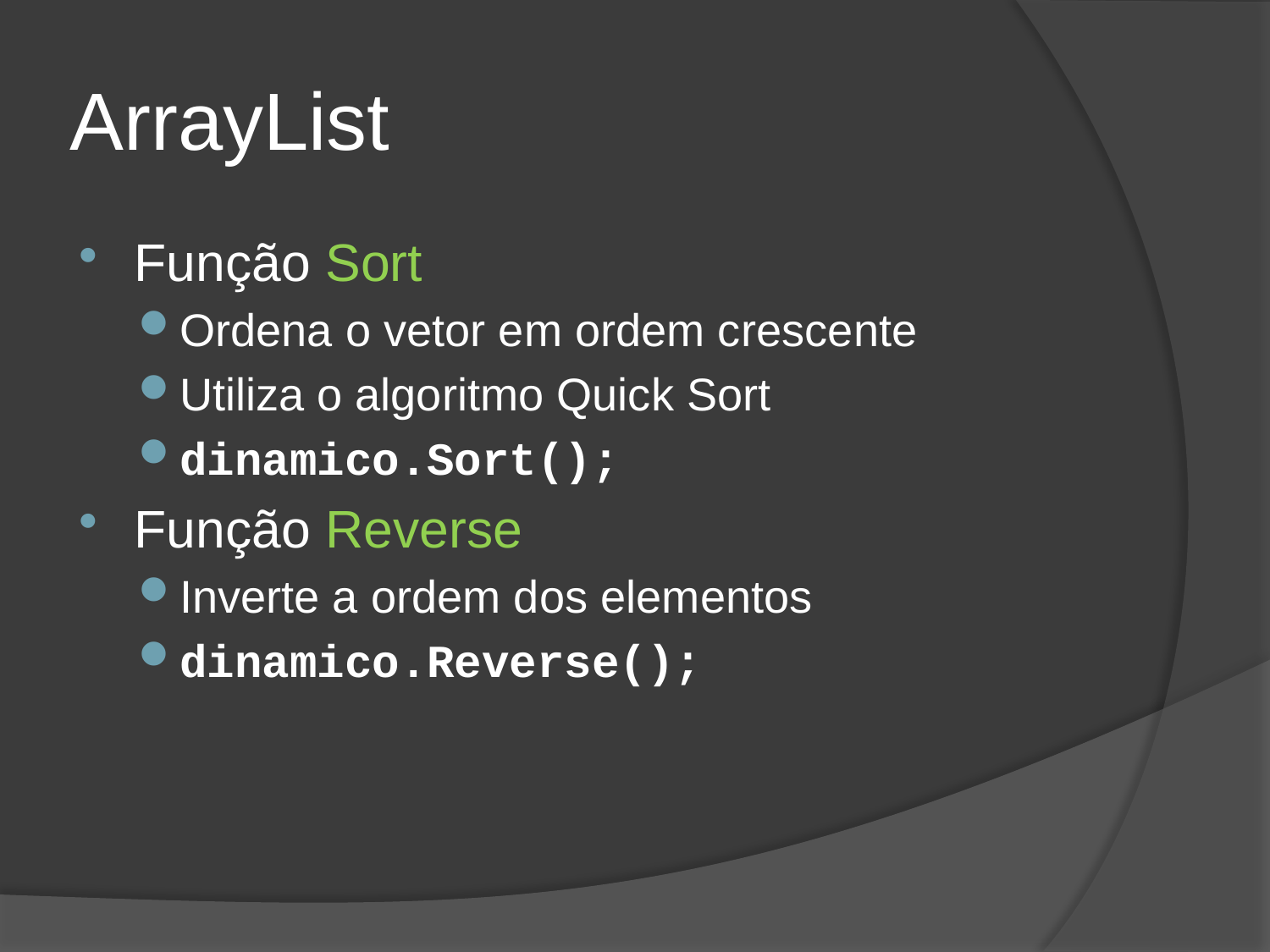

# ArrayList
Função Sort
Ordena o vetor em ordem crescente
Utiliza o algoritmo Quick Sort
dinamico.Sort();
Função Reverse
Inverte a ordem dos elementos
dinamico.Reverse();